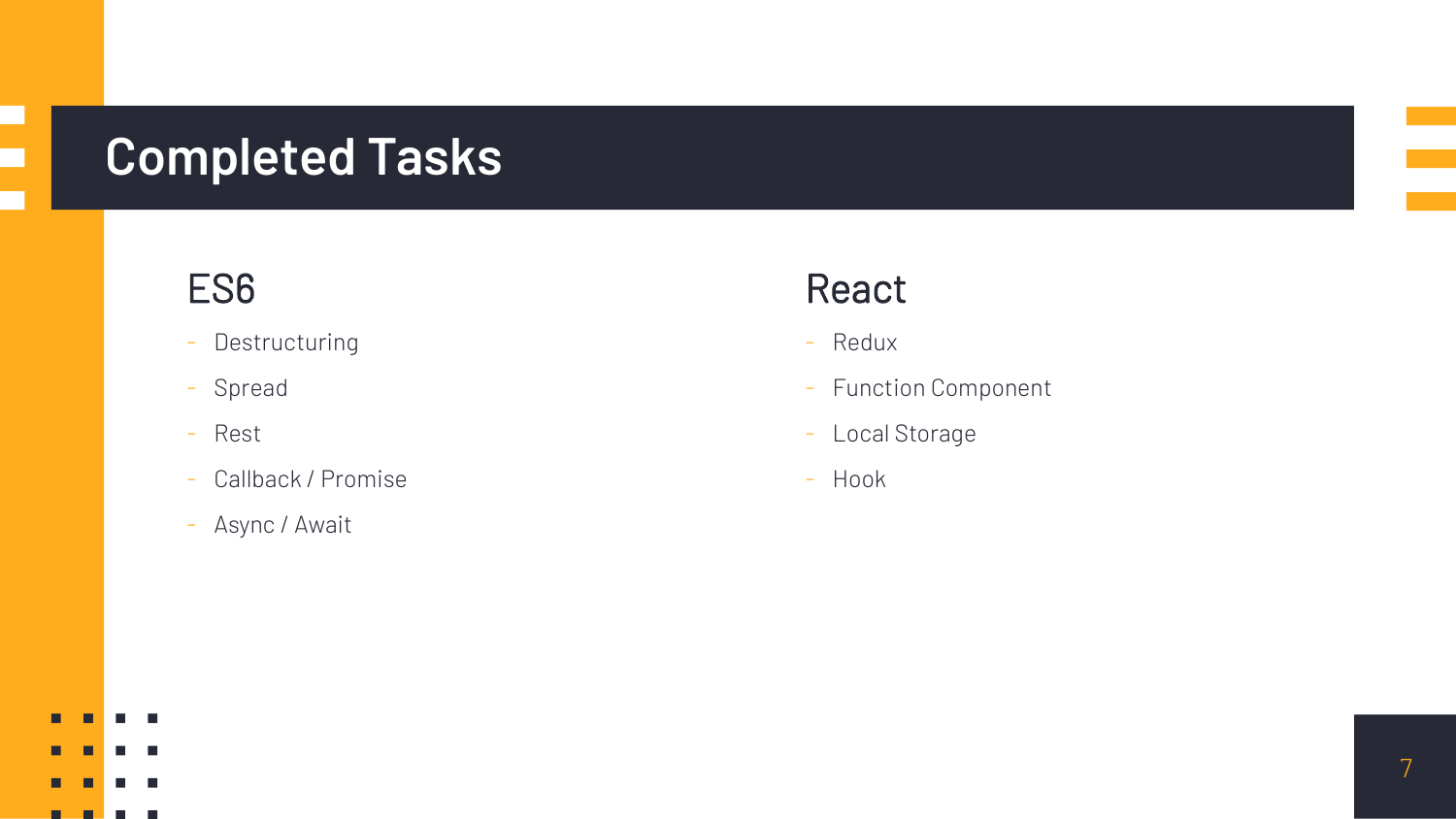

# Completed Tasks
ES6
Destructuring
Spread
Rest
Callback / Promise
Async / Await
React
Redux
Function Component
Local Storage
Hook

7